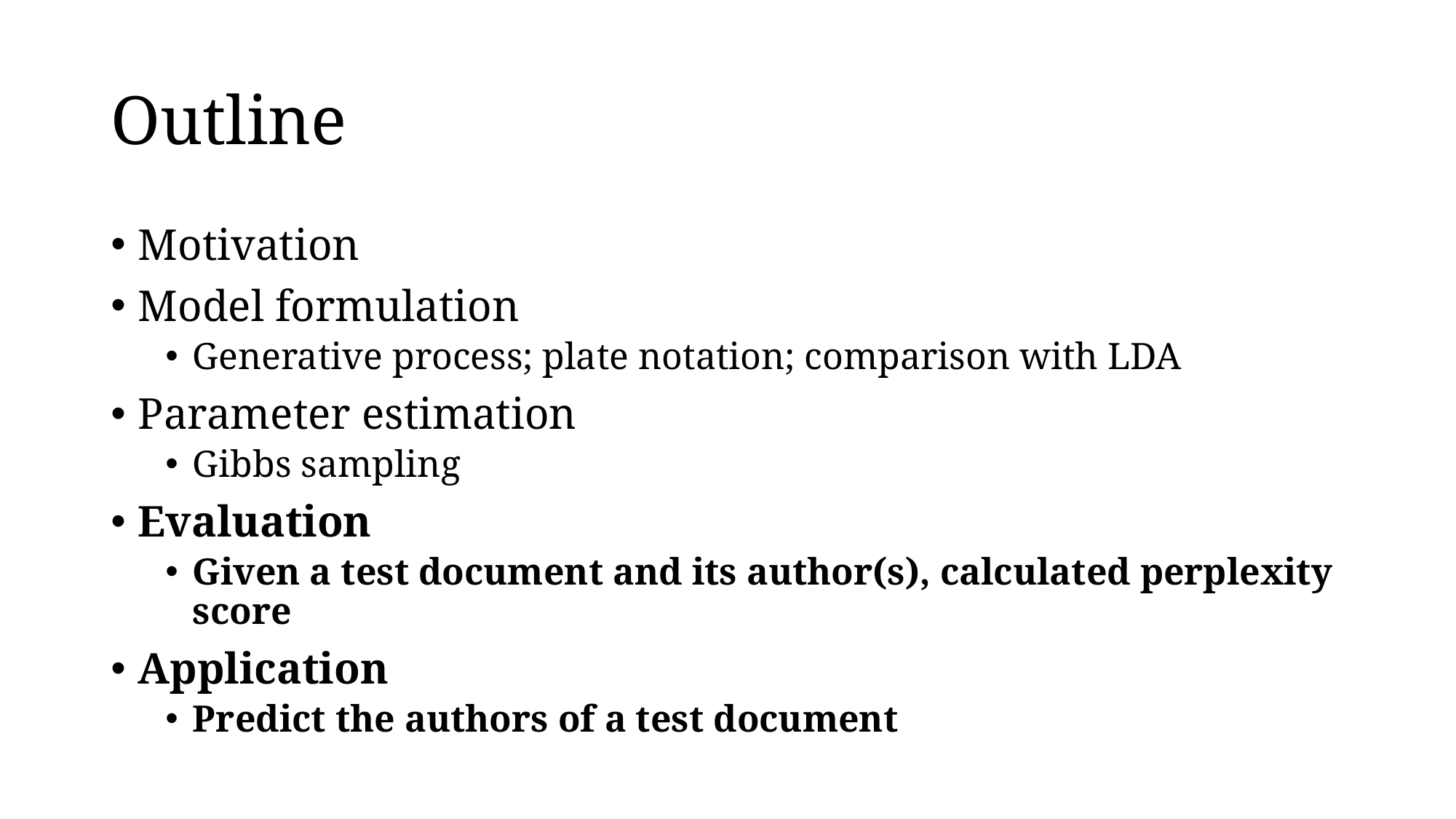

# Outline
Motivation
Model formulation
Generative process; plate notation; comparison with LDA
Parameter estimation
Gibbs sampling
Evaluation
Given a test document and its author(s), calculated perplexity score
Application
Predict the authors of a test document